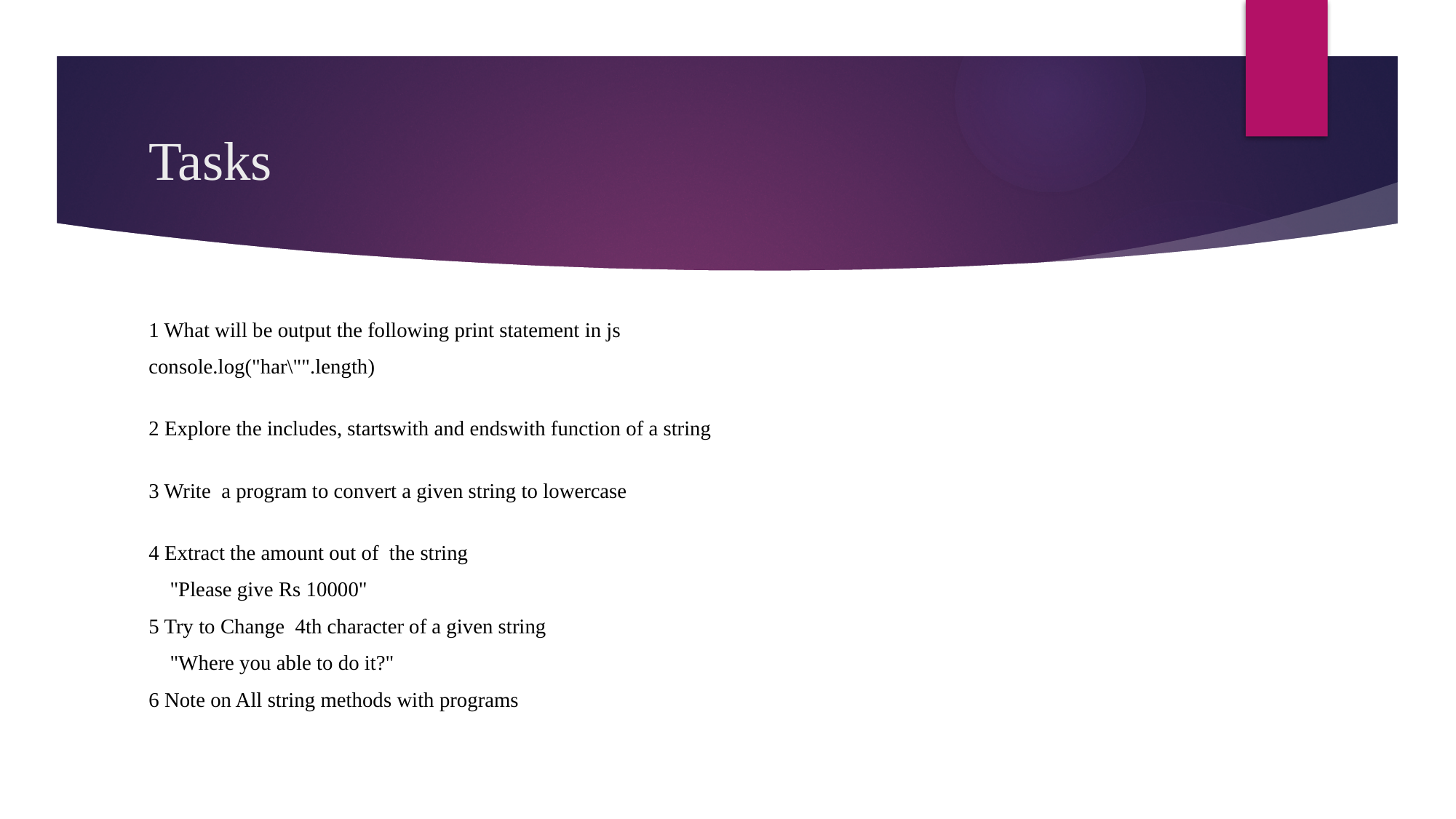

# Tasks
1 What will be output the following print statement in js
console.log("har\"".length)
2 Explore the includes, startswith and endswith function of a string
3 Write  a program to convert a given string to lowercase
4 Extract the amount out of  the string
    "Please give Rs 10000"
5 Try to Change  4th character of a given string
    "Where you able to do it?"
6 Note on All string methods with programs